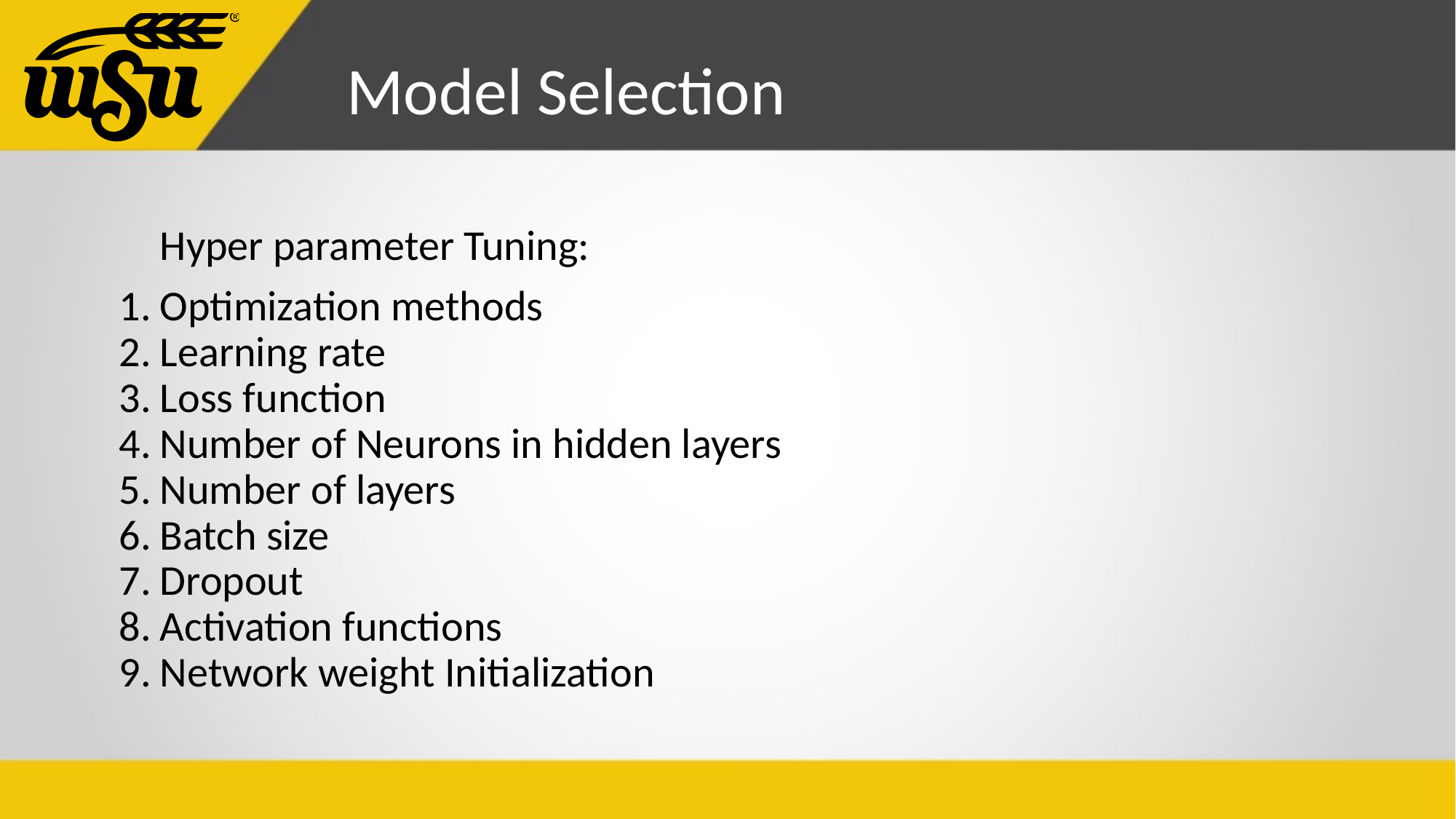

# Model Selection
Hyper parameter Tuning:
Optimization methods
Learning rate
Loss function
Number of Neurons in hidden layers
Number of layers
Batch size
Dropout
Activation functions
Network weight Initialization